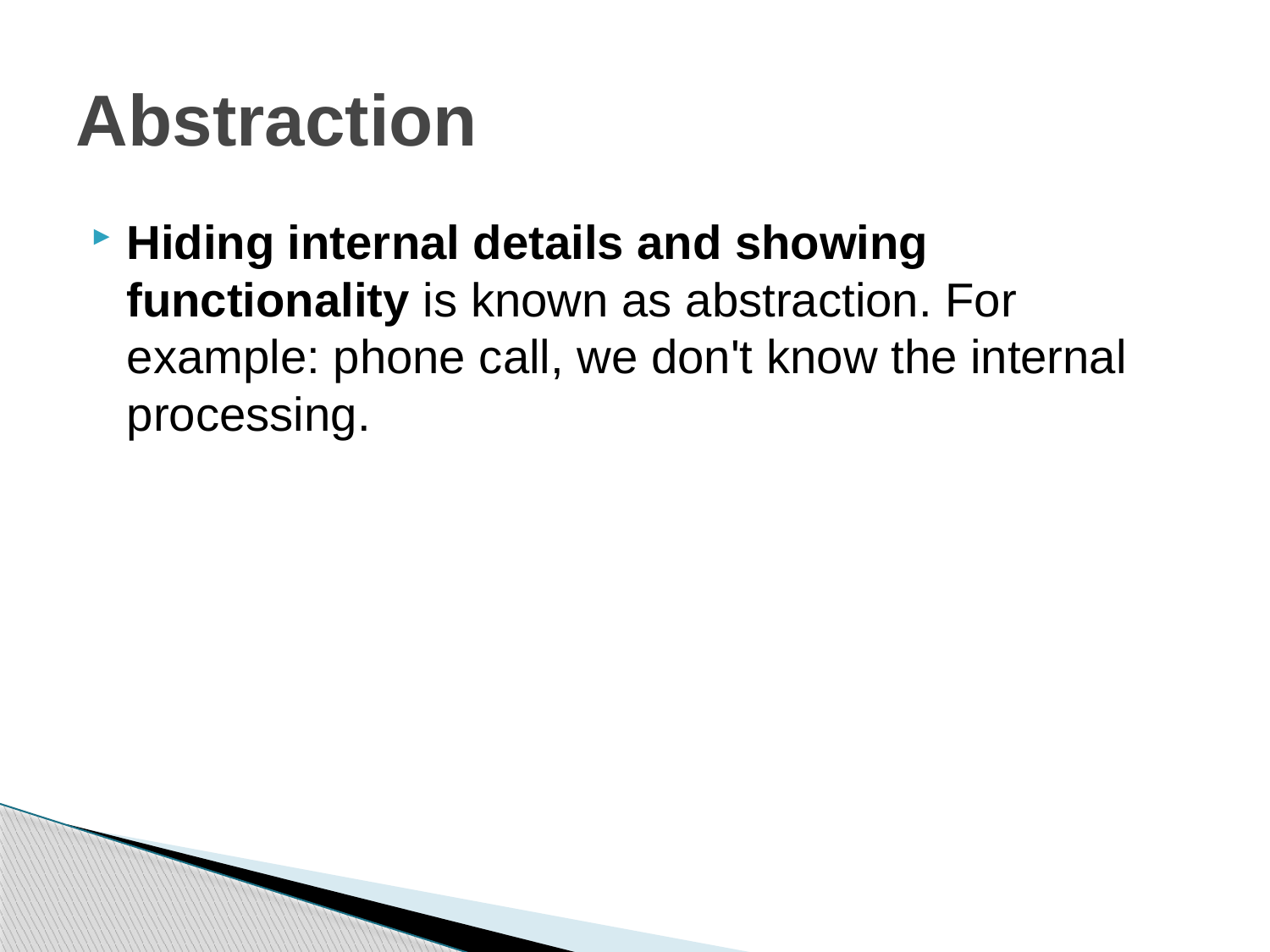

# Abstraction
Hiding internal details and showing functionality is known as abstraction. For example: phone call, we don't know the internal processing.